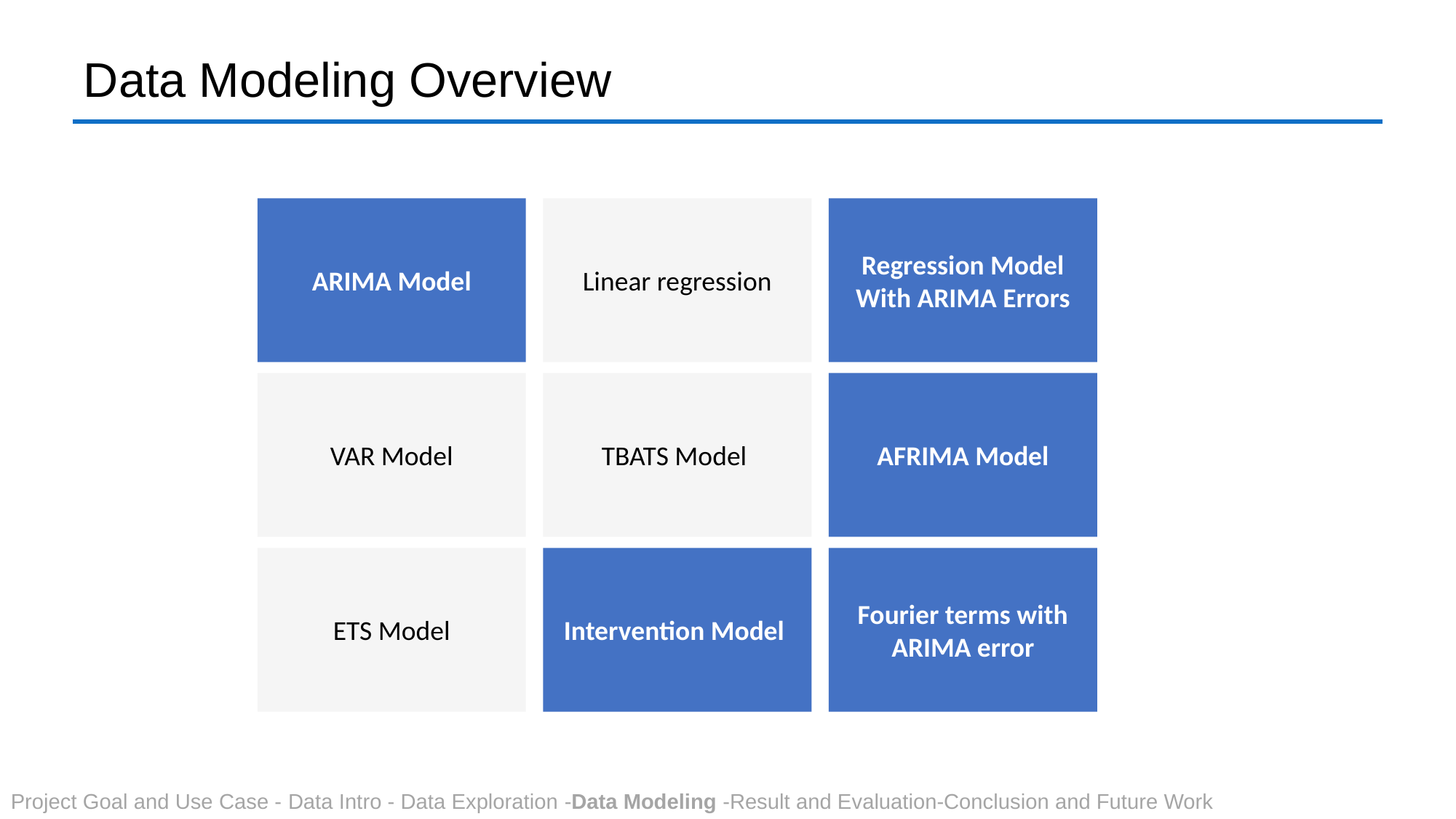

# Data Modeling Overview
ARIMA Model
Linear regression
Regression Model With ARIMA Errors
VAR Model
TBATS Model
AFRIMA Model
ETS Model
Intervention Model
Fourier terms with ARIMA error
Project Goal and Use Case - Data Intro - Data Exploration -Data Modeling -Result and Evaluation-Conclusion and Future Work